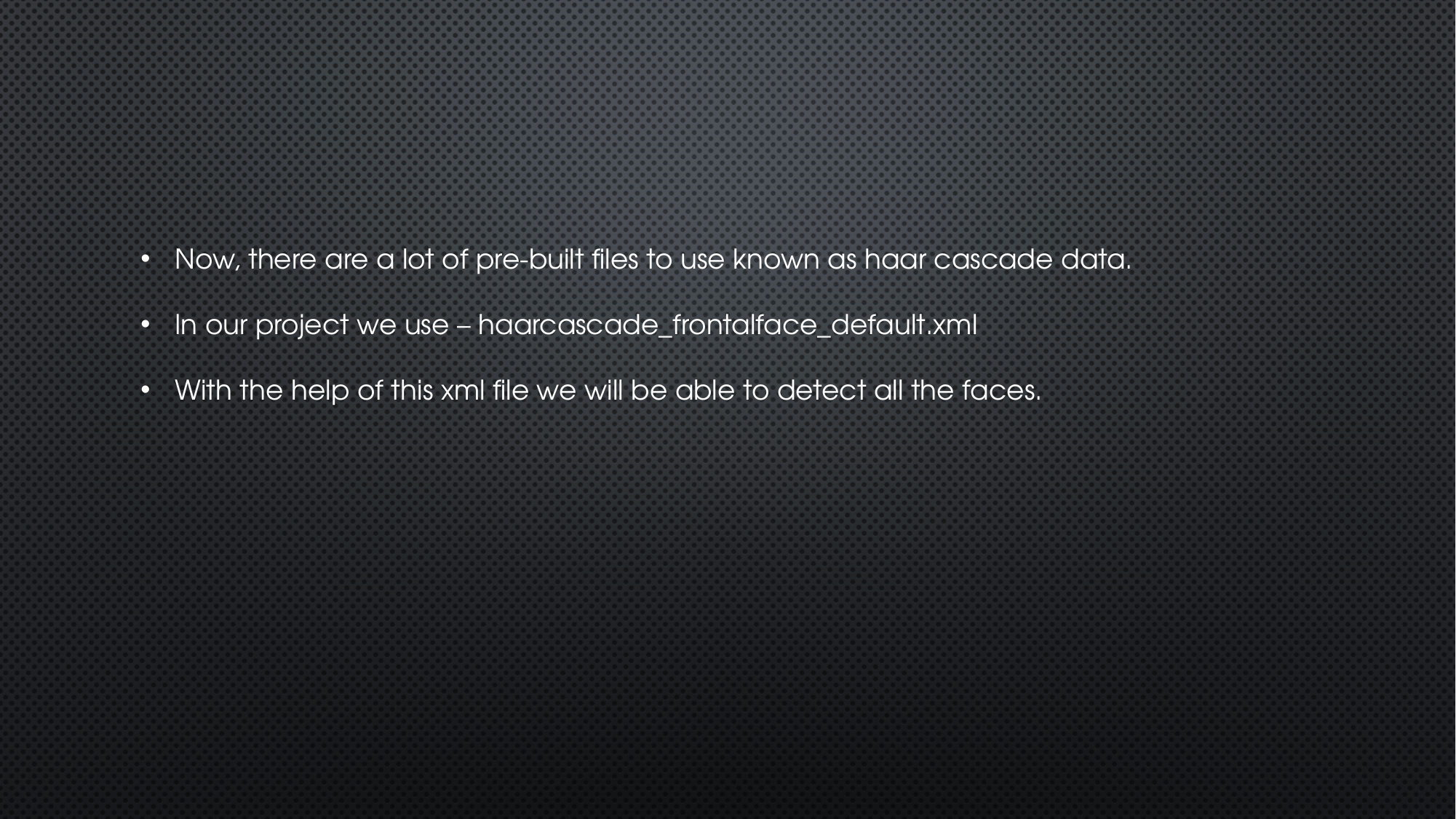

Now, there are a lot of pre-built files to use known as haar cascade data.

In our project we use – haarcascade_frontalface_default.xml

With the help of this xml file we will be able to detect all the faces.